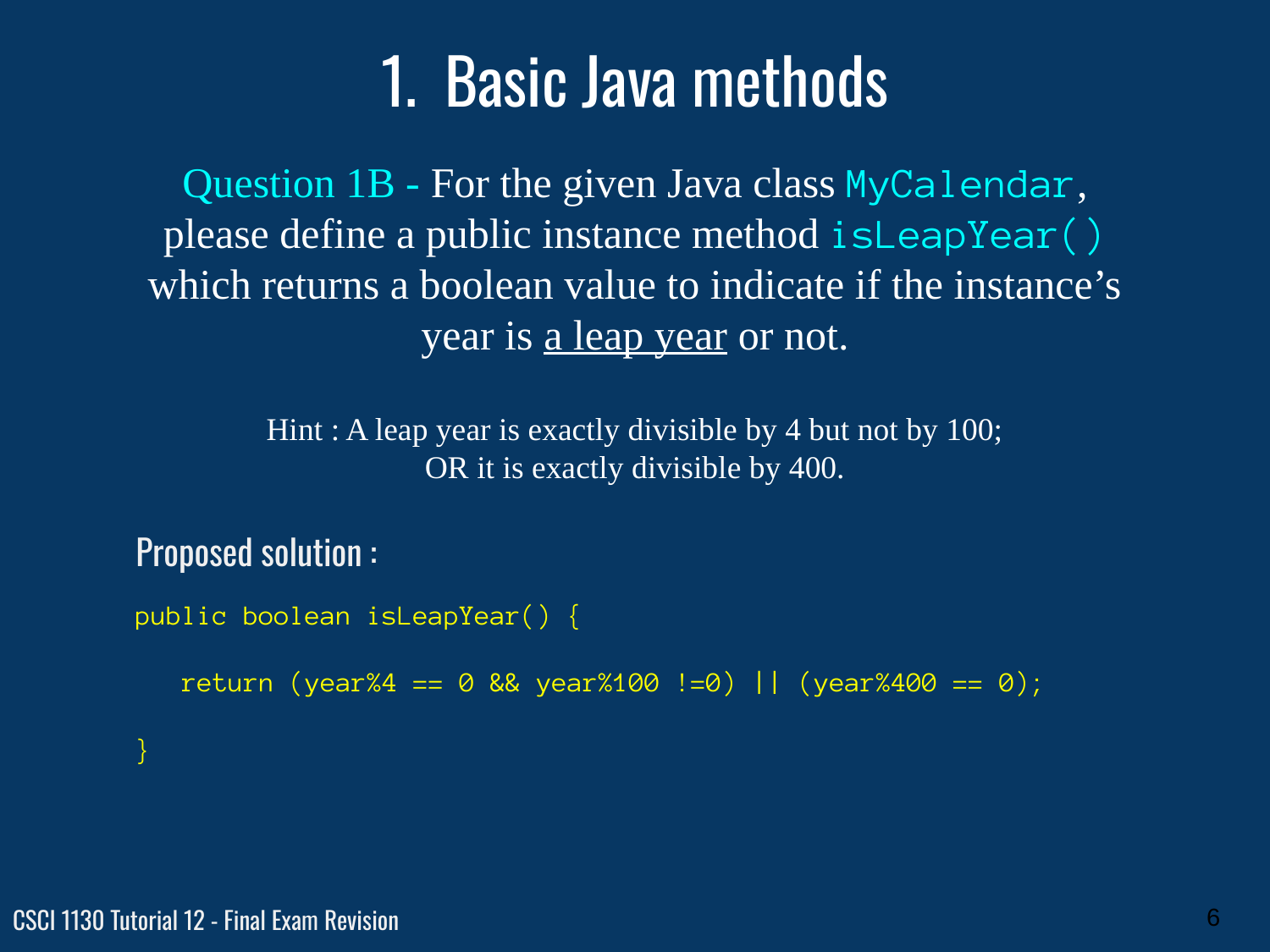

Basic Java methods
Question 1B - For the given Java class MyCalendar,
please define a public instance method isLeapYear()
which returns a boolean value to indicate if the instance’s
year is a leap year or not.

Hint : A leap year is exactly divisible by 4 but not by 100;
OR it is exactly divisible by 400.
Proposed solution :
public boolean isLeapYear() {

   return (year%4 == 0 && year%100 !=0) || (year%400 == 0);

}

6